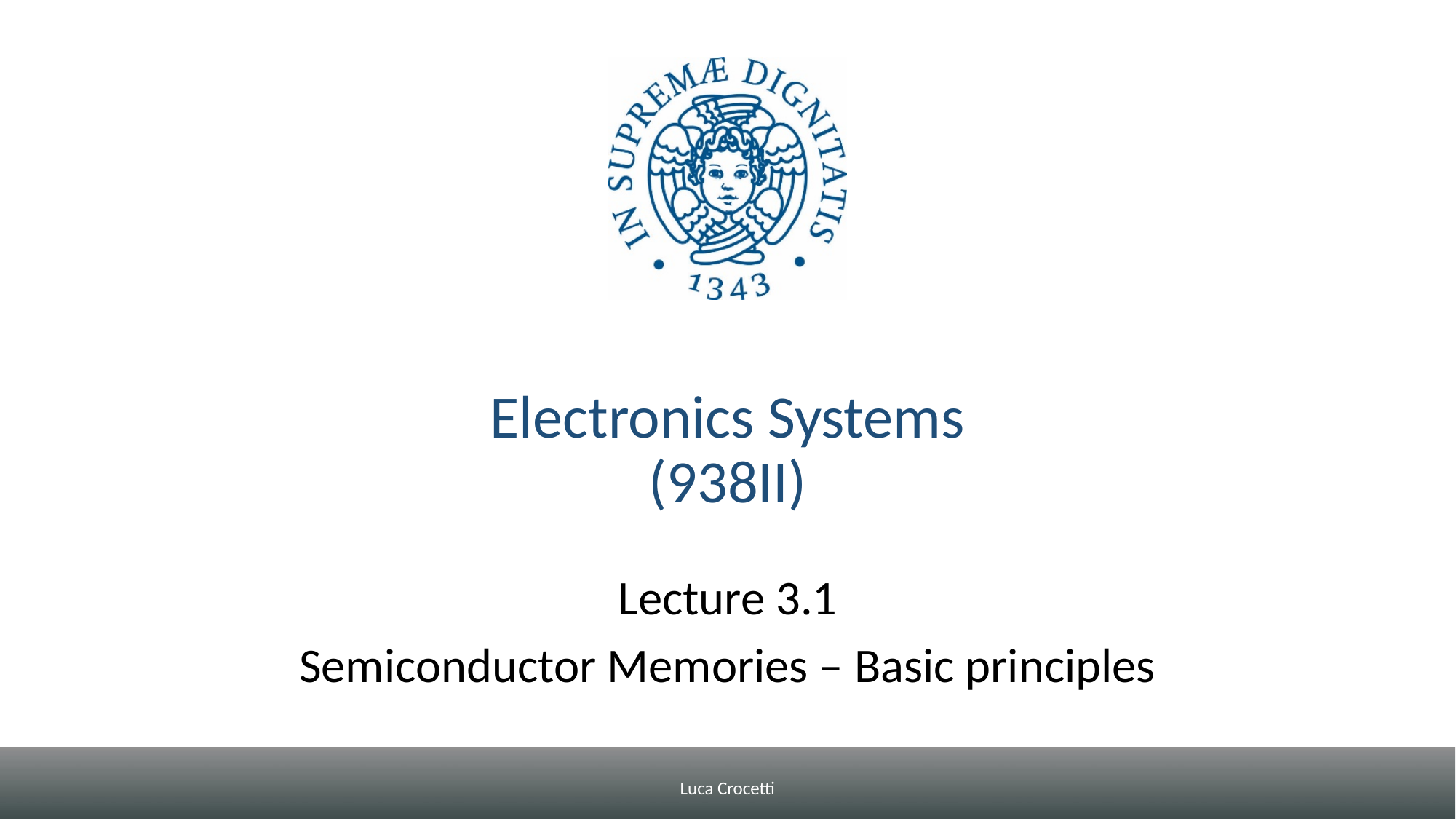

# Electronics Systems (938II)
Lecture 3.1
Semiconductor Memories – Basic principles